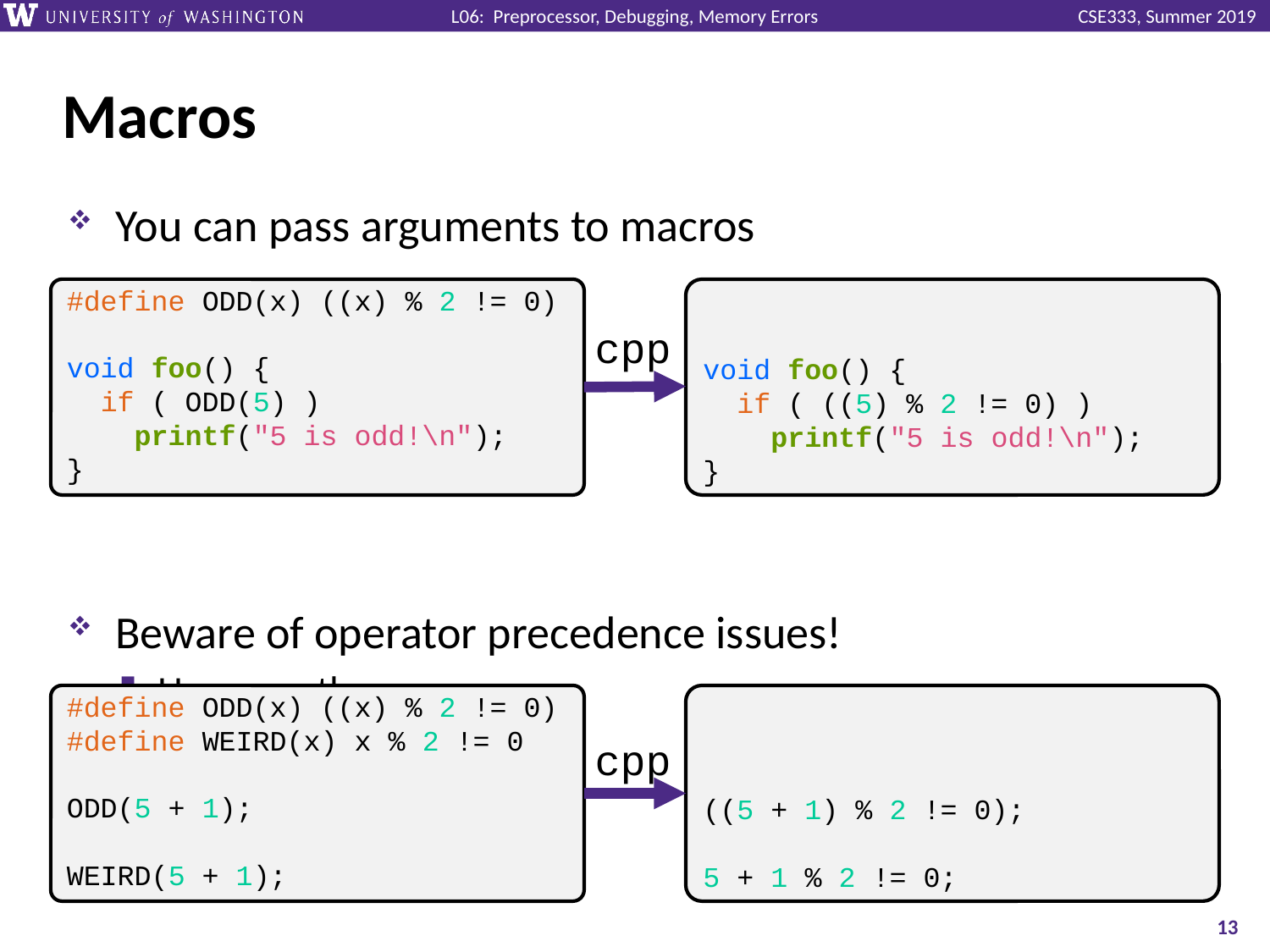

# Macros
You can pass arguments to macros

Beware of operator precedence issues!
Use parentheses
#define ODD(x) ((x) % 2 != 0)

void foo() {
  if ( ODD(5) )
    printf("5 is odd!\n");
}

void foo() {
  if ( ((5) % 2 != 0) )
    printf("5 is odd!\n");
}
cpp
#define ODD(x) ((x) % 2 != 0)
#define WEIRD(x) x % 2 != 0

ODD(5 + 1);

WEIRD(5 + 1);

((5 + 1) % 2 != 0);

5 + 1 % 2 != 0;
cpp
13